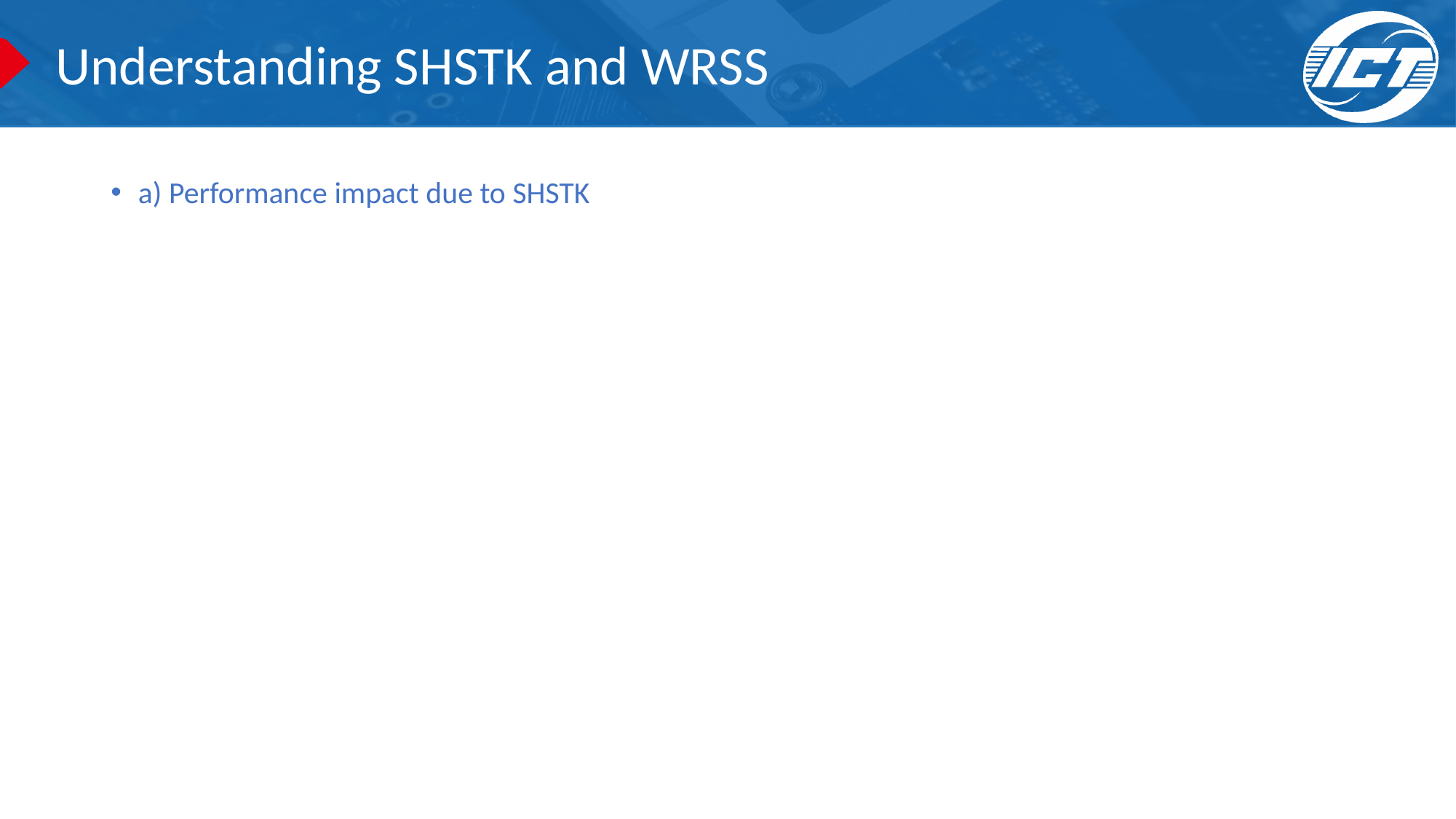

# Understanding SHSTK and WRSS
a) Performance impact due to SHSTK